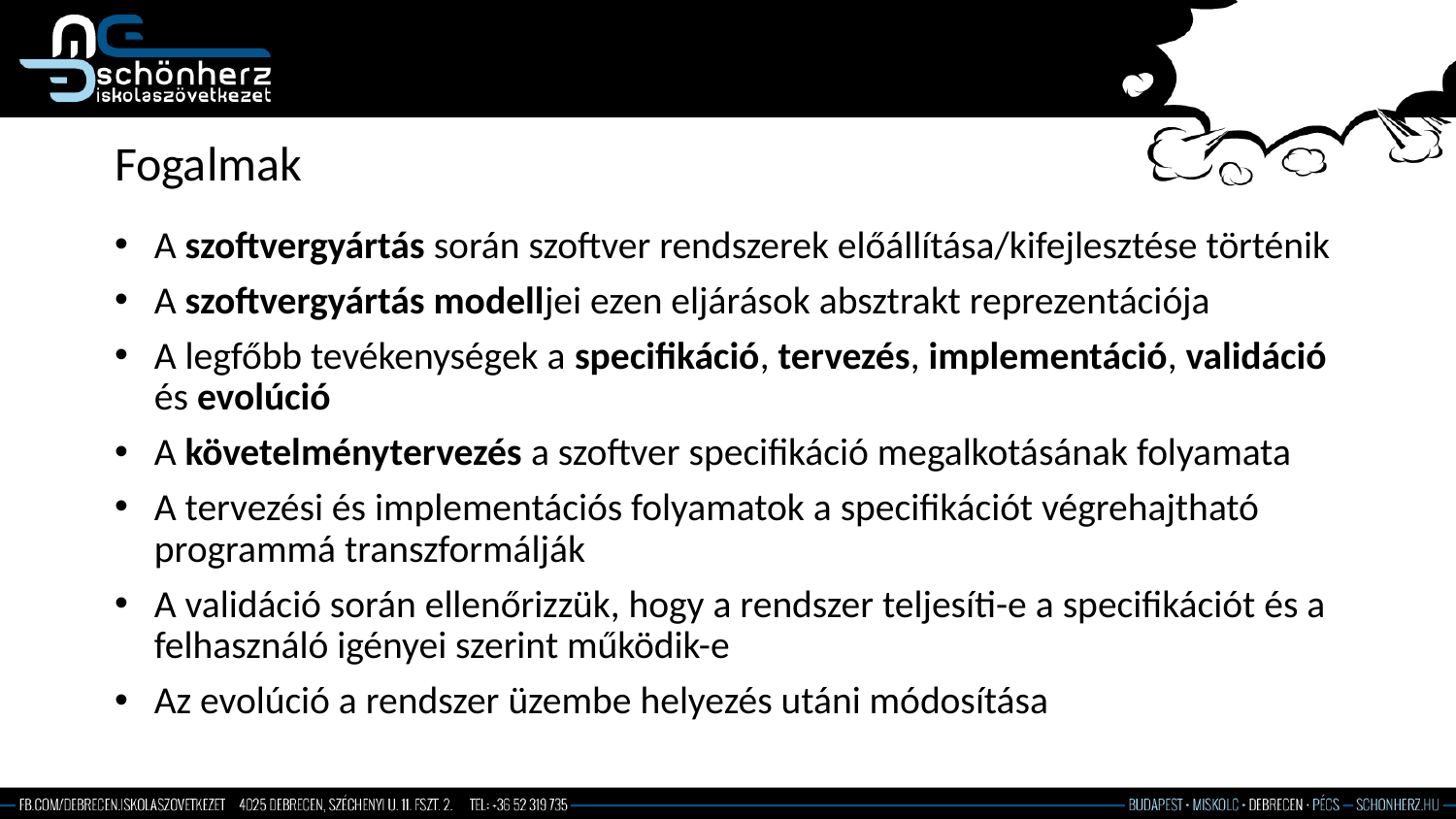

# Fogalmak
A szoftvergyártás során szoftver rendszerek előállítása/kifejlesztése történik
A szoftvergyártás modelljei ezen eljárások absztrakt reprezentációja
A legfőbb tevékenységek a specifikáció, tervezés, implementáció, validáció és evolúció
A követelménytervezés a szoftver specifikáció megalkotásának folyamata
A tervezési és implementációs folyamatok a specifikációt végrehajtható programmá transzformálják
A validáció során ellenőrizzük, hogy a rendszer teljesíti-e a specifikációt és a felhasználó igényei szerint működik-e
Az evolúció a rendszer üzembe helyezés utáni módosítása